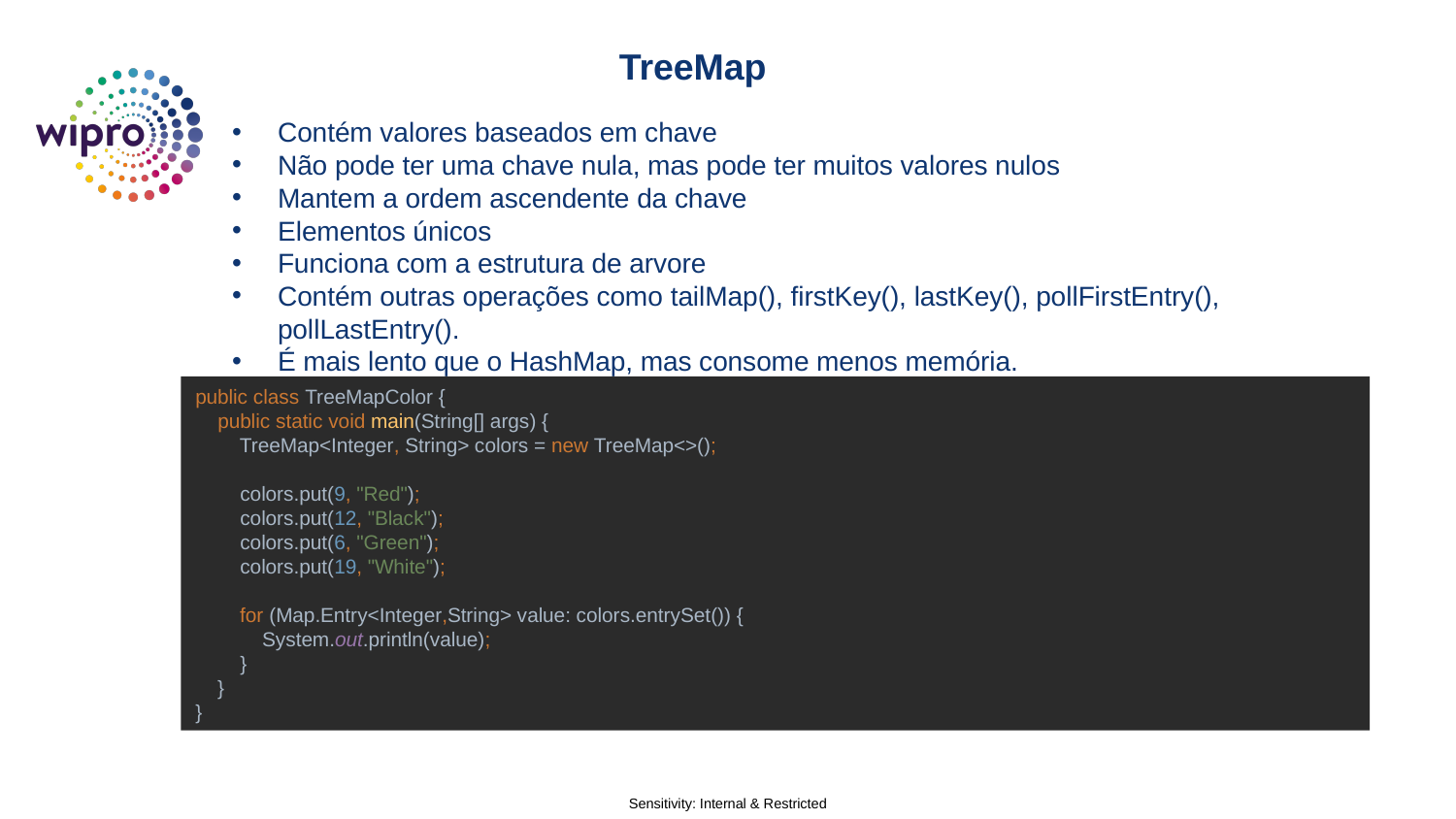

TreeMap
Contém valores baseados em chave
Não pode ter uma chave nula, mas pode ter muitos valores nulos
Mantem a ordem ascendente da chave
Elementos únicos
Funciona com a estrutura de arvore
Contém outras operações como tailMap(), firstKey(), lastKey(), pollFirstEntry(), pollLastEntry().
É mais lento que o HashMap, mas consome menos memória.
public class TreeMapColor {
    public static void main(String[] args) {
        TreeMap<Integer, String> colors = new TreeMap<>();
        colors.put(9, "Red");
        colors.put(12, "Black");
        colors.put(6, "Green");
        colors.put(19, "White");
        for (Map.Entry<Integer,String> value: colors.entrySet()) {
            System.out.println(value);
        }
    }
}